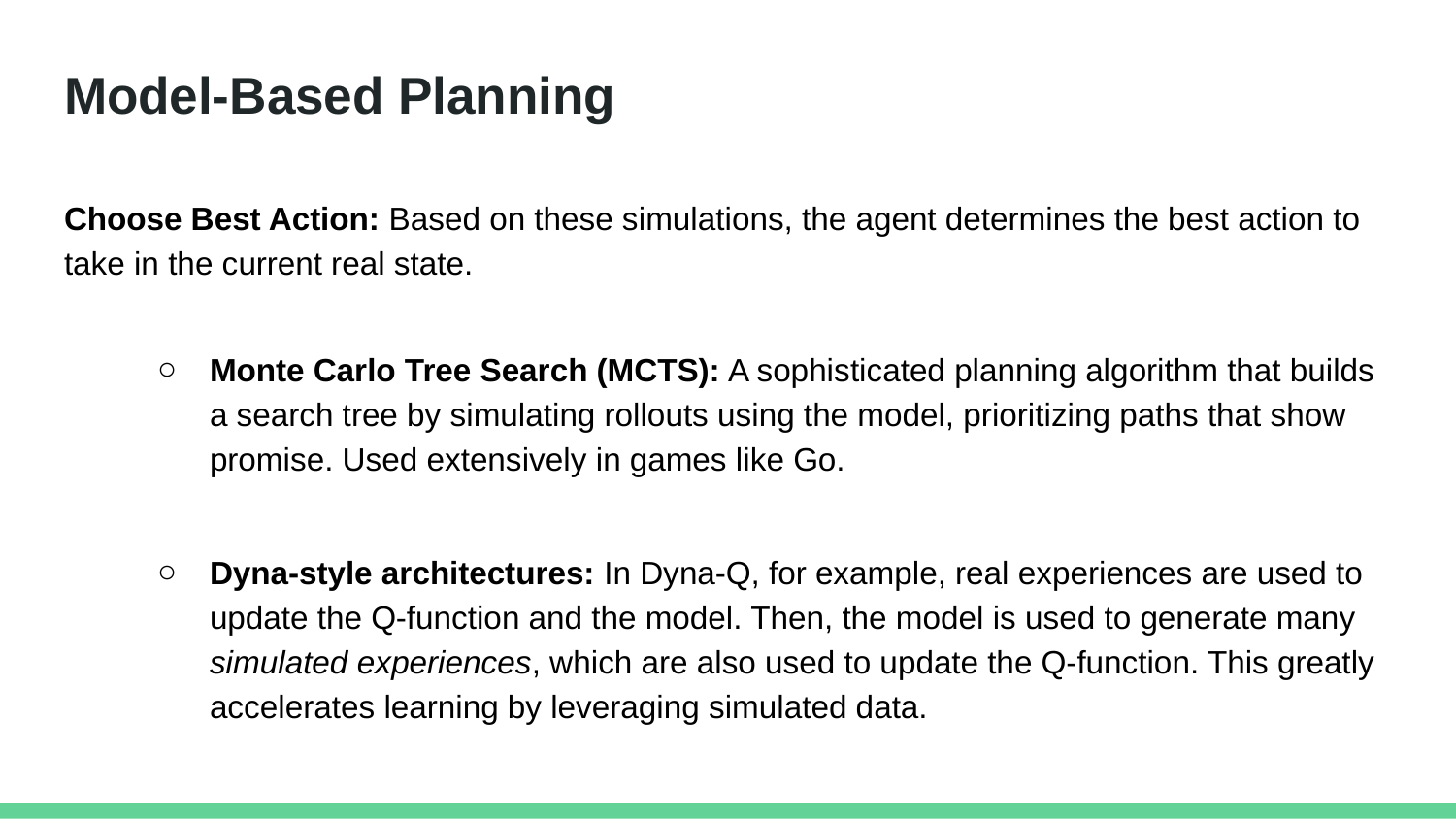

# Model-Based Planning
Choose Best Action: Based on these simulations, the agent determines the best action to take in the current real state.
Monte Carlo Tree Search (MCTS): A sophisticated planning algorithm that builds a search tree by simulating rollouts using the model, prioritizing paths that show promise. Used extensively in games like Go.
Dyna-style architectures: In Dyna-Q, for example, real experiences are used to update the Q-function and the model. Then, the model is used to generate many simulated experiences, which are also used to update the Q-function. This greatly accelerates learning by leveraging simulated data.